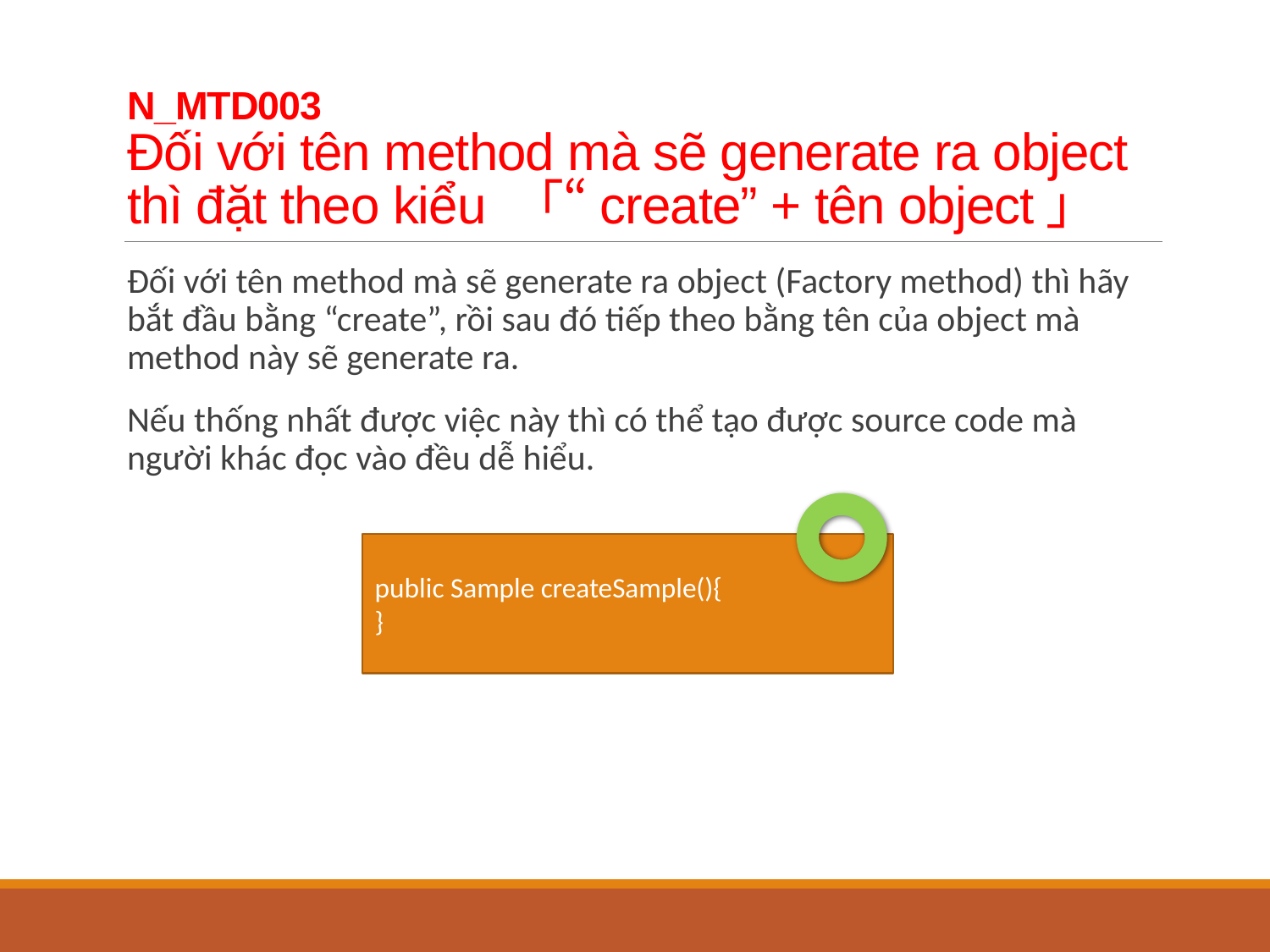

# N_MTD003 Đối với tên method mà sẽ generate ra object thì đặt theo kiểu 「“create” + tên object」
Đối với tên method mà sẽ generate ra object (Factory method) thì hãy bắt đầu bằng “create”, rồi sau đó tiếp theo bằng tên của object mà method này sẽ generate ra.
Nếu thống nhất được việc này thì có thể tạo được source code mà người khác đọc vào đều dễ hiểu.

public Sample createSample(){
}